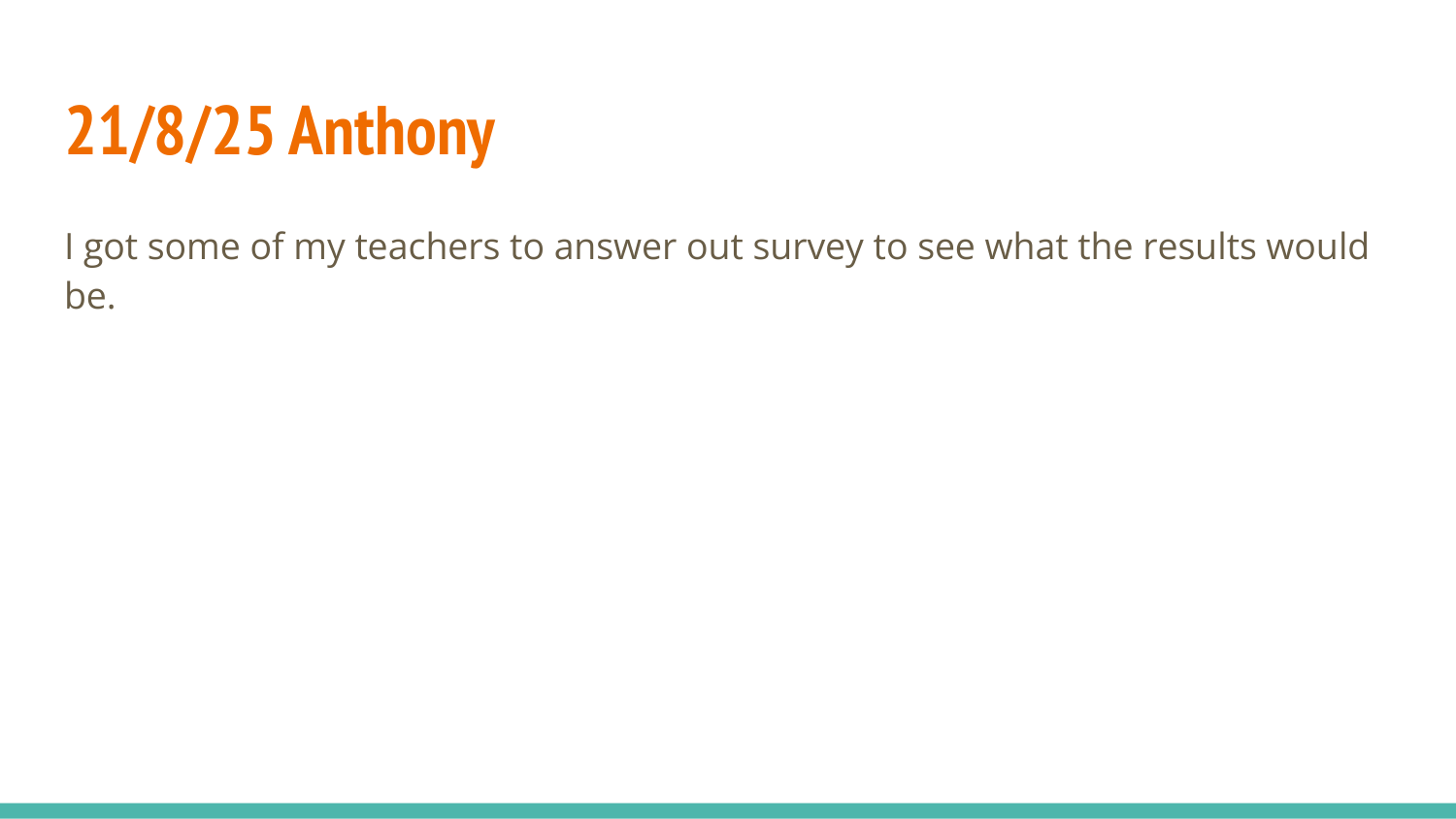

# 21/8/25 Anthony
I got some of my teachers to answer out survey to see what the results would be.